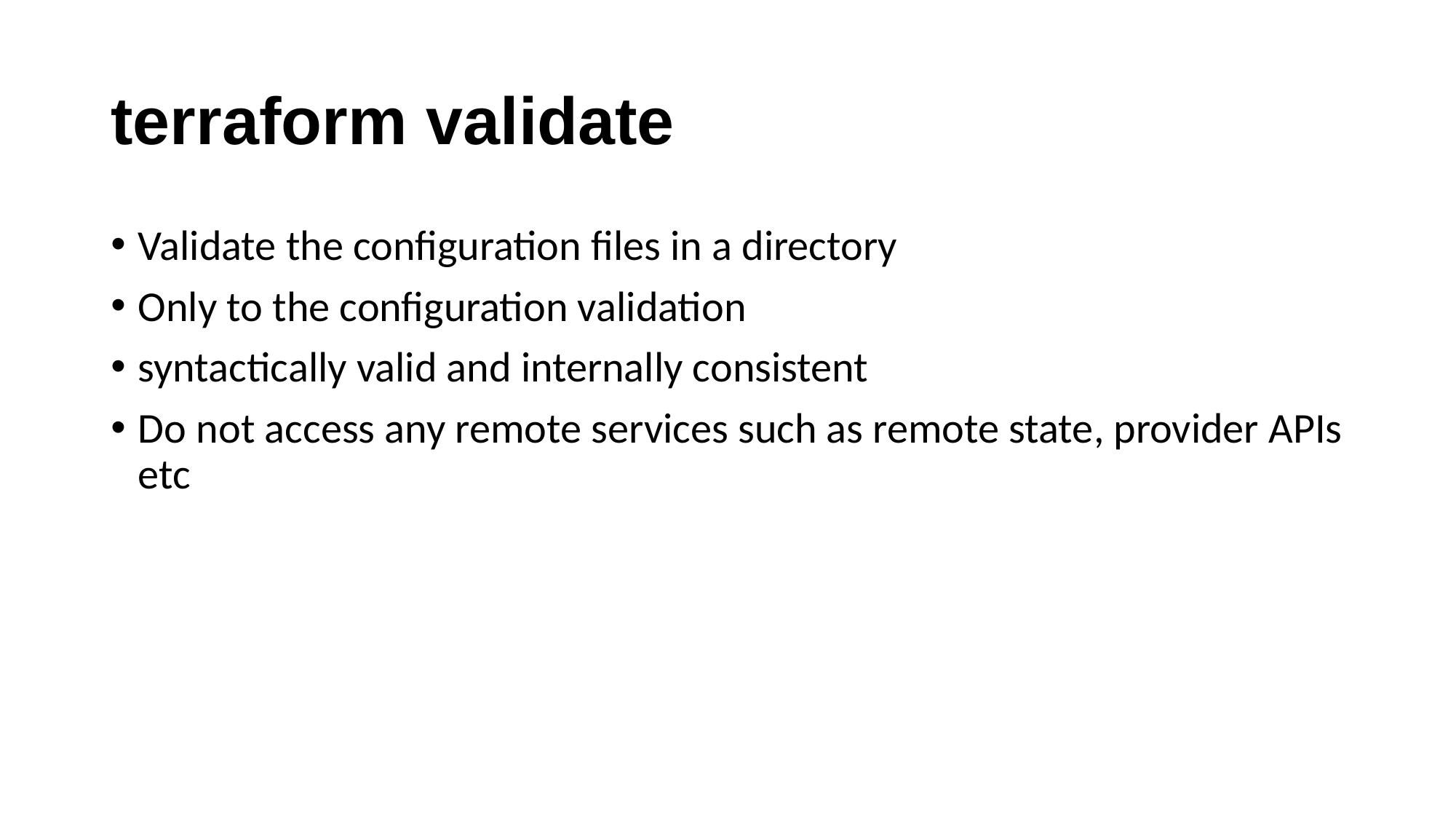

# terraform validate
Validate the configuration files in a directory
Only to the configuration validation
syntactically valid and internally consistent
Do not access any remote services such as remote state, provider APIs etc